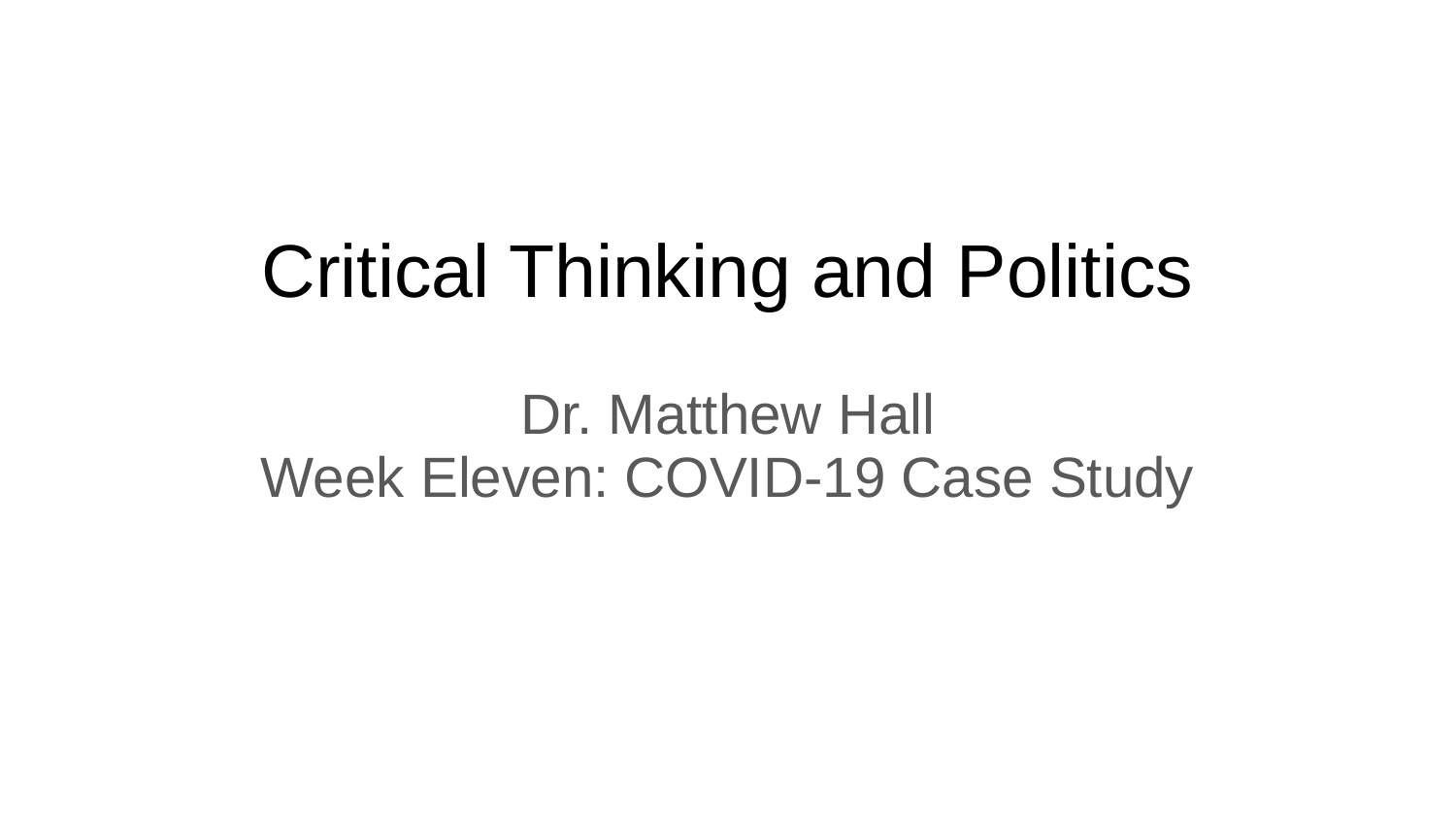

# Critical Thinking and Politics
Dr. Matthew Hall
Week Eleven: COVID-19 Case Study